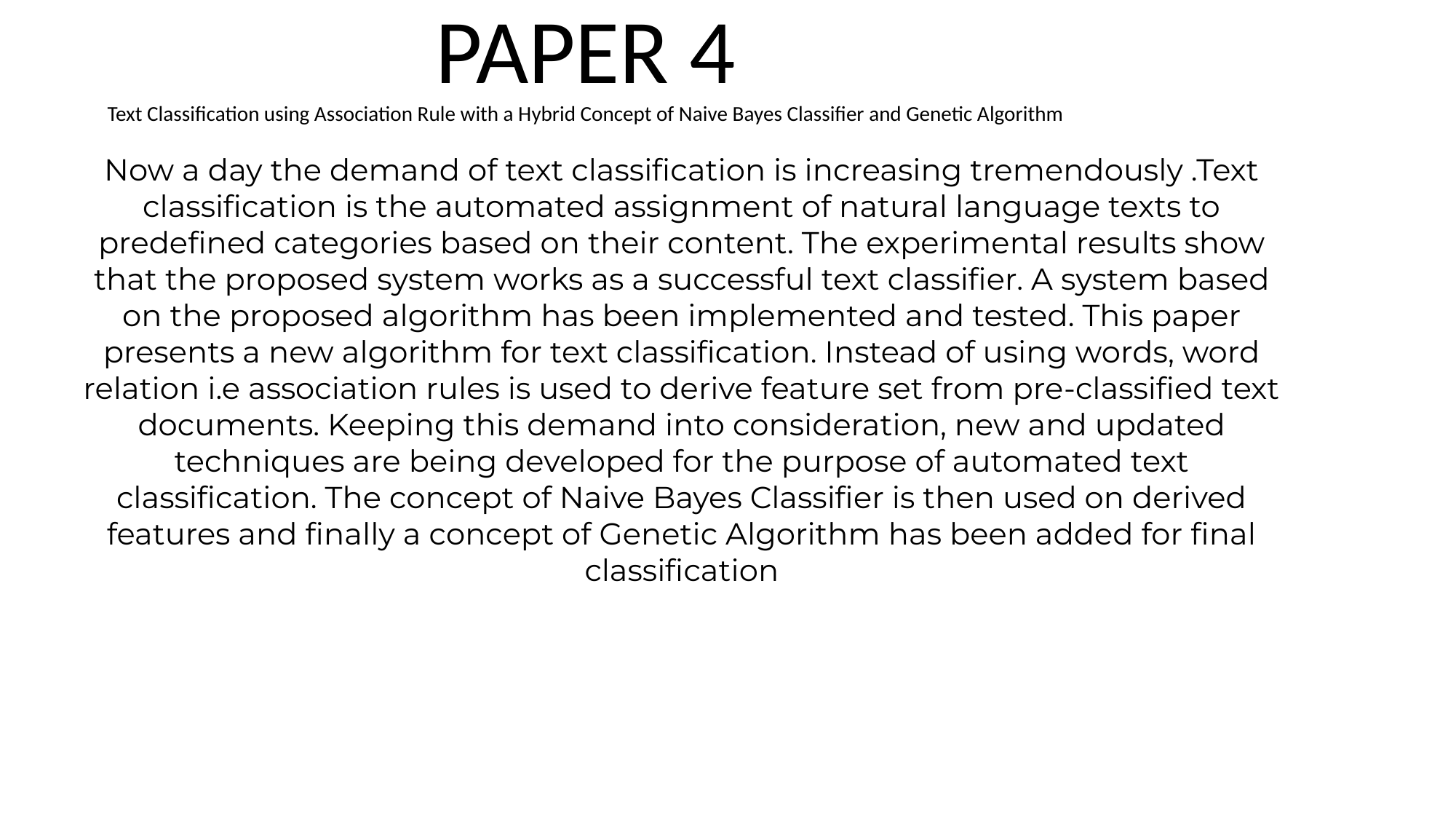

# PAPER 4 Text Classification using Association Rule with a Hybrid Concept of Naive Bayes Classifier and Genetic Algorithm
Now a day the demand of text classification is increasing tremendously .Text classification is the automated assignment of natural language texts to predefined categories based on their content. The experimental results show that the proposed system works as a successful text classifier. A system based on the proposed algorithm has been implemented and tested. This paper presents a new algorithm for text classification. Instead of using words, word relation i.e association rules is used to derive feature set from pre-classified text documents. Keeping this demand into consideration, new and updated techniques are being developed for the purpose of automated text classification. The concept of Naive Bayes Classifier is then used on derived features and finally a concept of Genetic Algorithm has been added for final classification